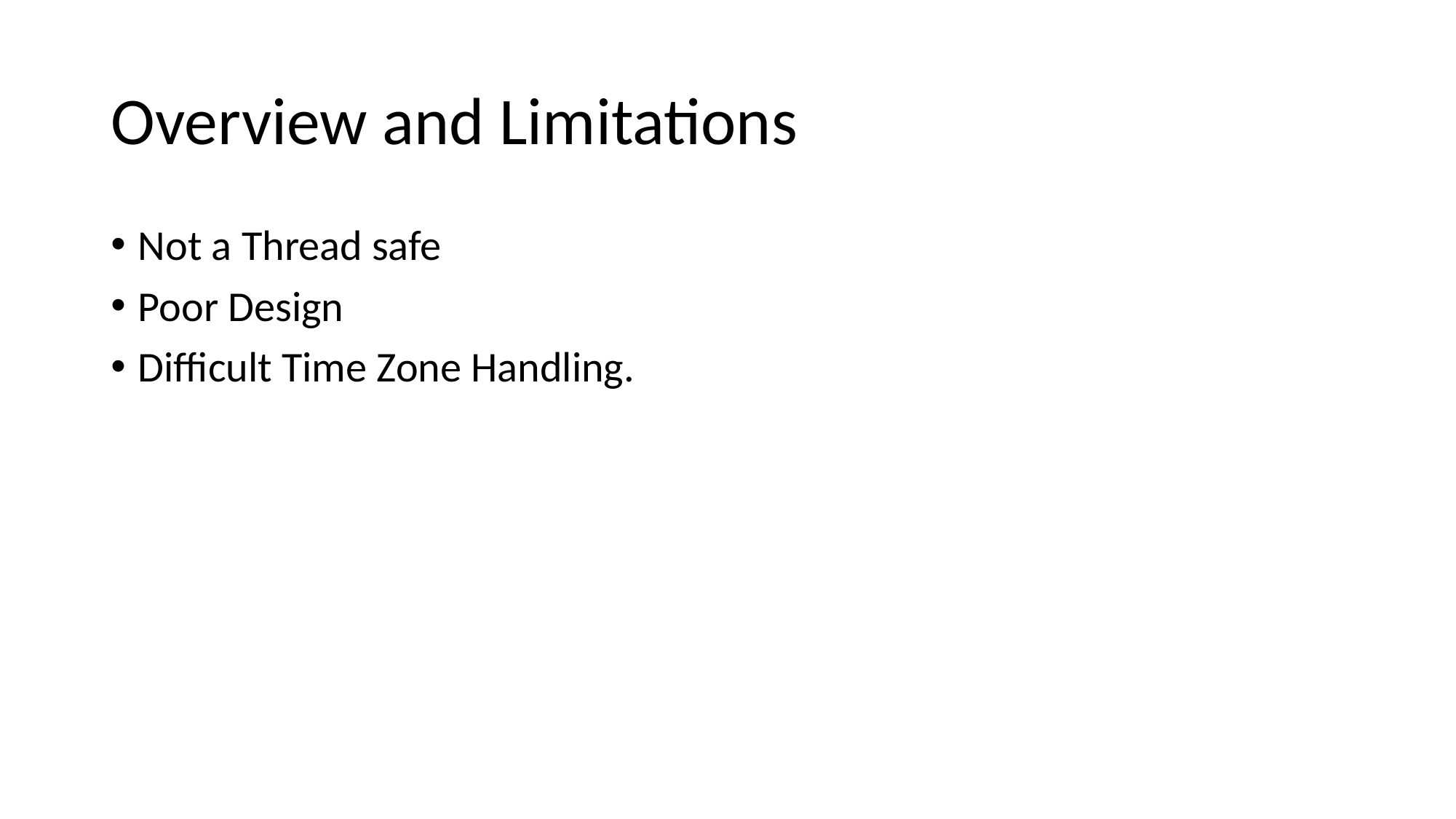

# Overview and Limitations
Not a Thread safe
Poor Design
Difficult Time Zone Handling.